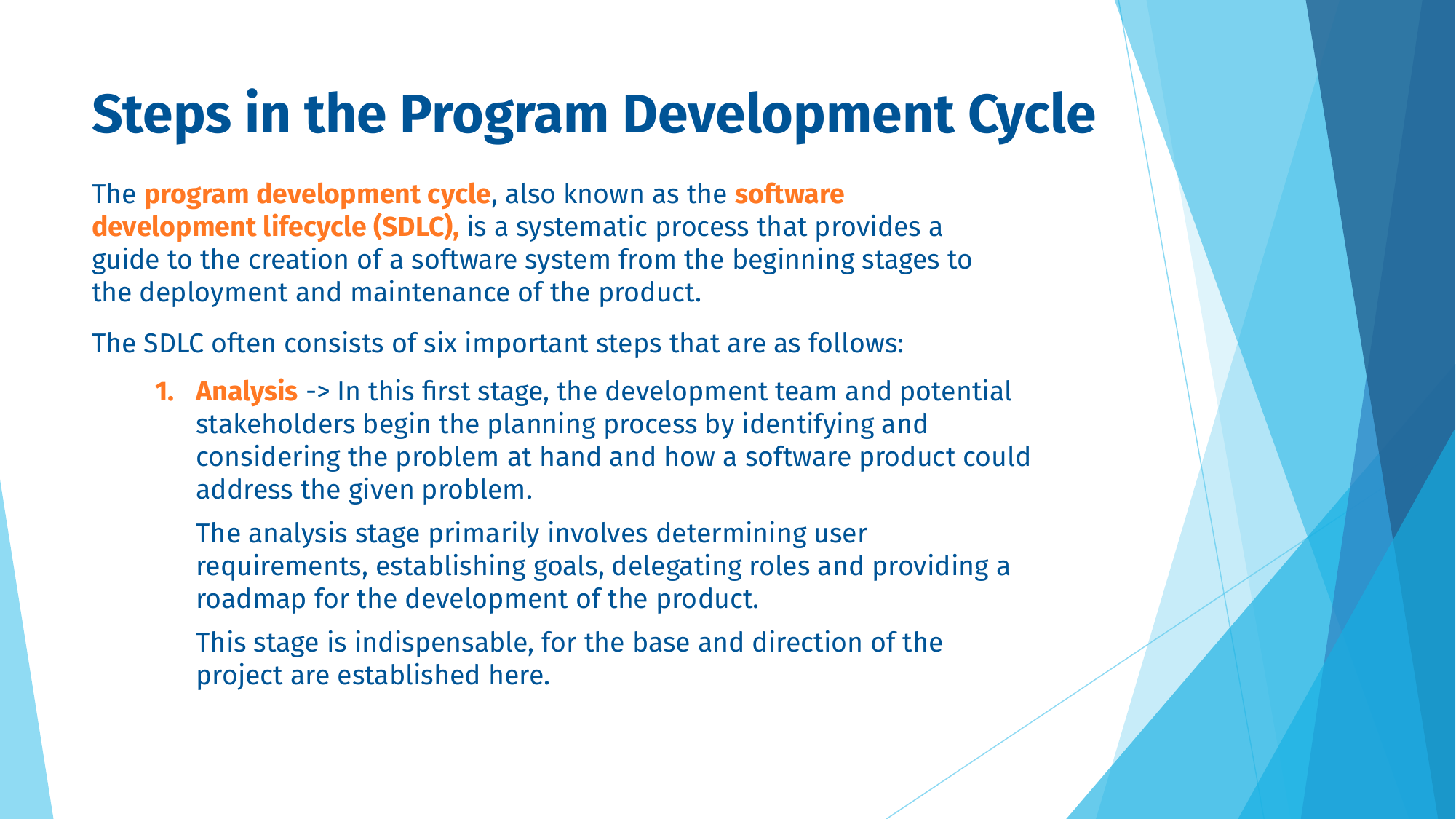

# Steps in the Program Development Cycle
The program development cycle, also known as the software development lifecycle (SDLC), is a systematic process that provides a guide to the creation of a software system from the beginning stages to the deployment and maintenance of the product.
The SDLC often consists of six important steps that are as follows:
Analysis -> In this first stage, the development team and potential stakeholders begin the planning process by identifying and considering the problem at hand and how a software product could address the given problem.
The analysis stage primarily involves determining user requirements, establishing goals, delegating roles and providing a roadmap for the development of the product.
This stage is indispensable, for the base and direction of the project are established here.